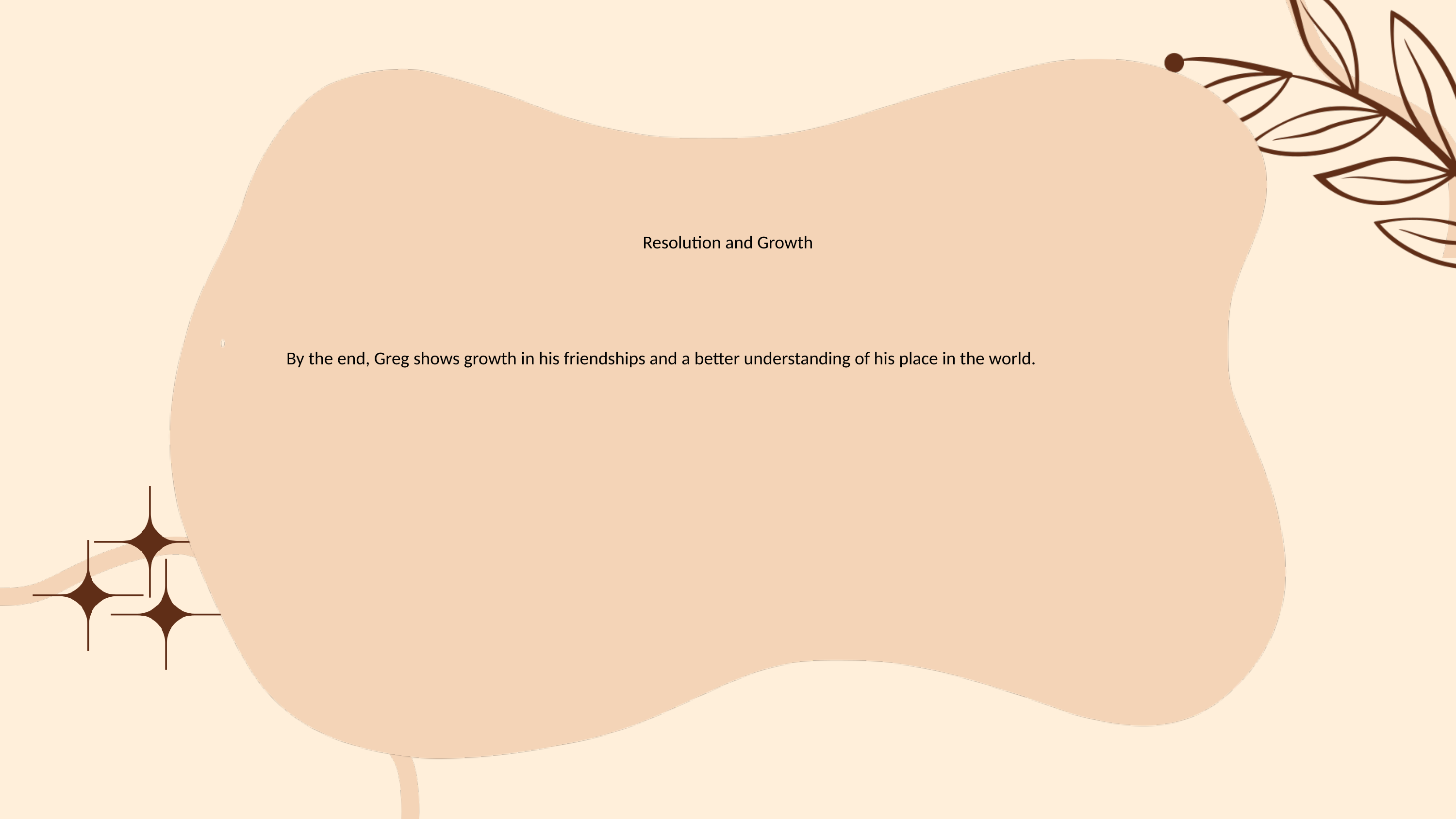

#

Resolution and Growth
By the end, Greg shows growth in his friendships and a better understanding of his place in the world.